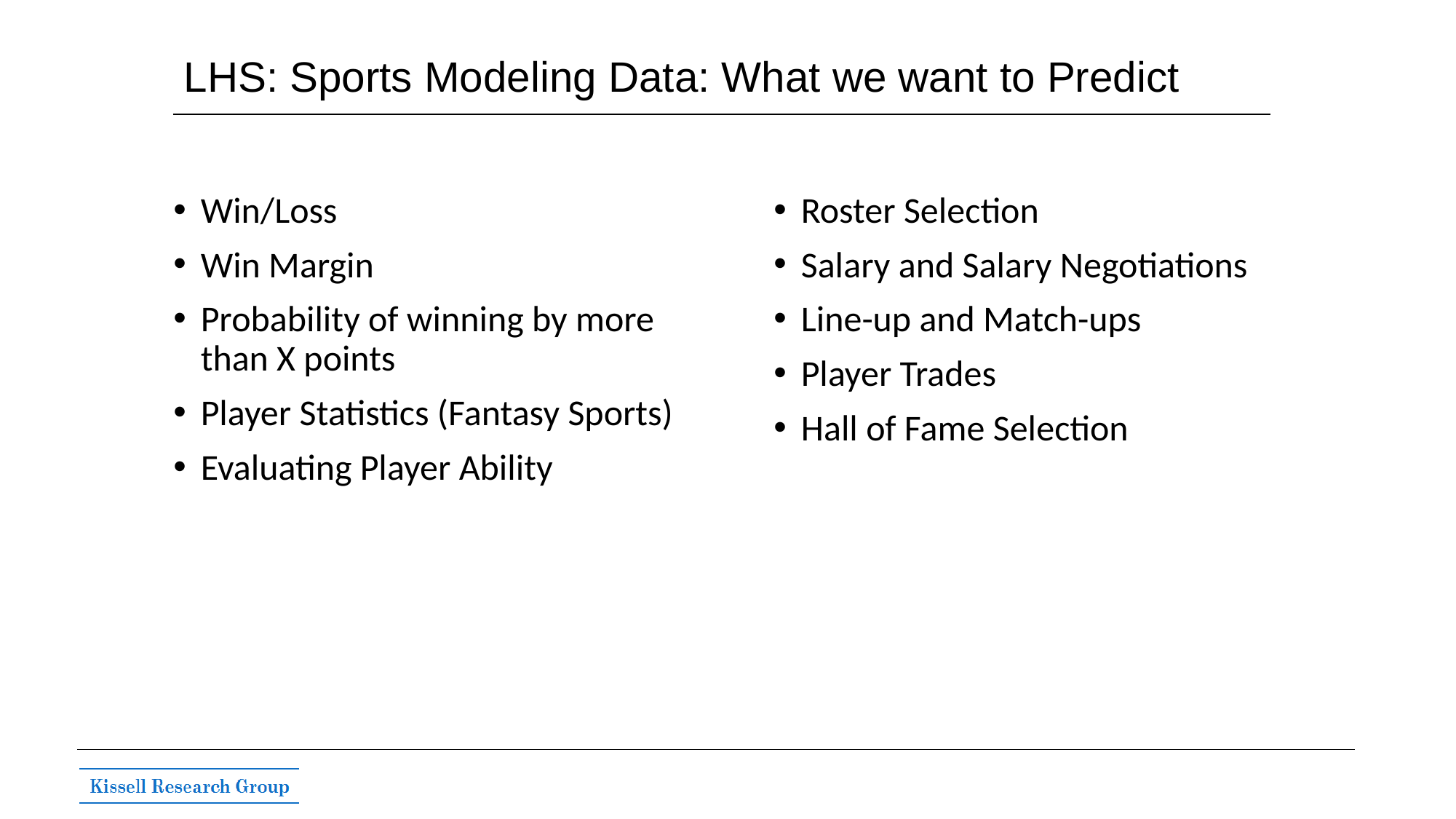

# LHS: Sports Modeling Data: What we want to Predict
Win/Loss
Win Margin
Probability of winning by more than X points
Player Statistics (Fantasy Sports)
Evaluating Player Ability

Roster Selection
Salary and Salary Negotiations
Line-up and Match-ups
Player Trades
Hall of Fame Selection